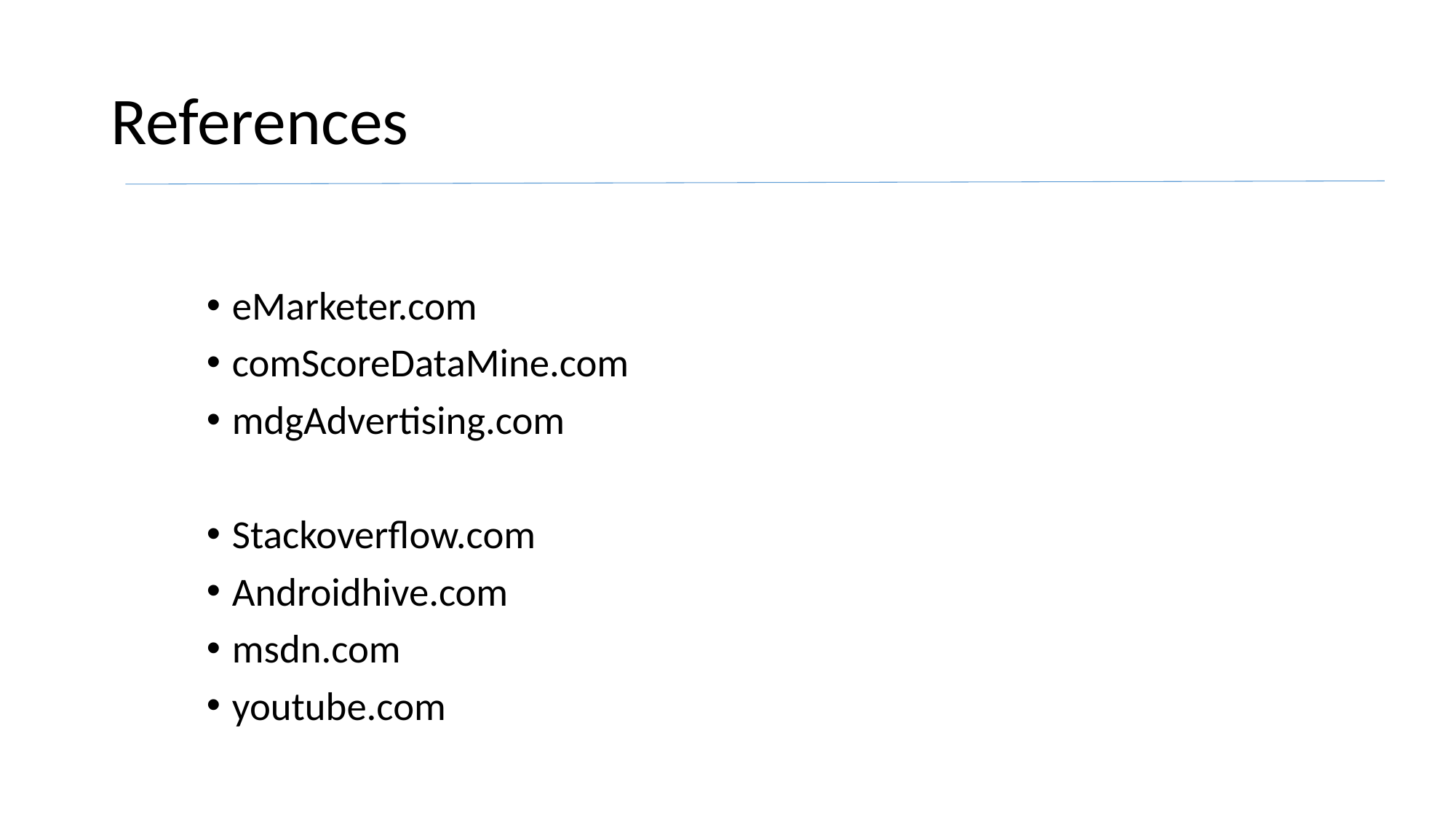

# References

eMarketer.com
comScoreDataMine.com
mdgAdvertising.com

Stackoverflow.com
Androidhive.com
msdn.com
youtube.com